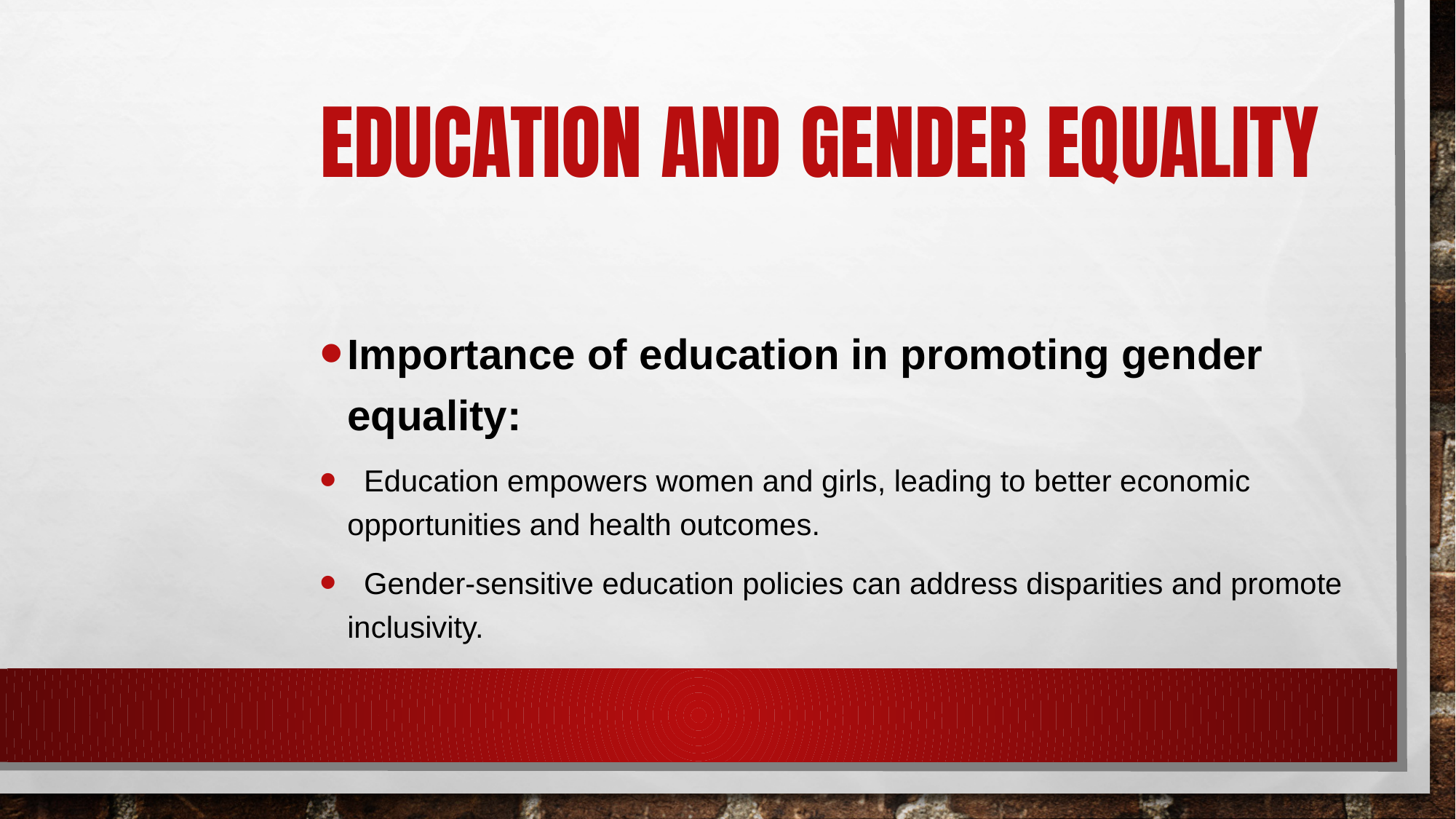

# Education and Gender Equality
Importance of education in promoting gender equality:
  Education empowers women and girls, leading to better economic opportunities and health outcomes.
  Gender-sensitive education policies can address disparities and promote inclusivity.